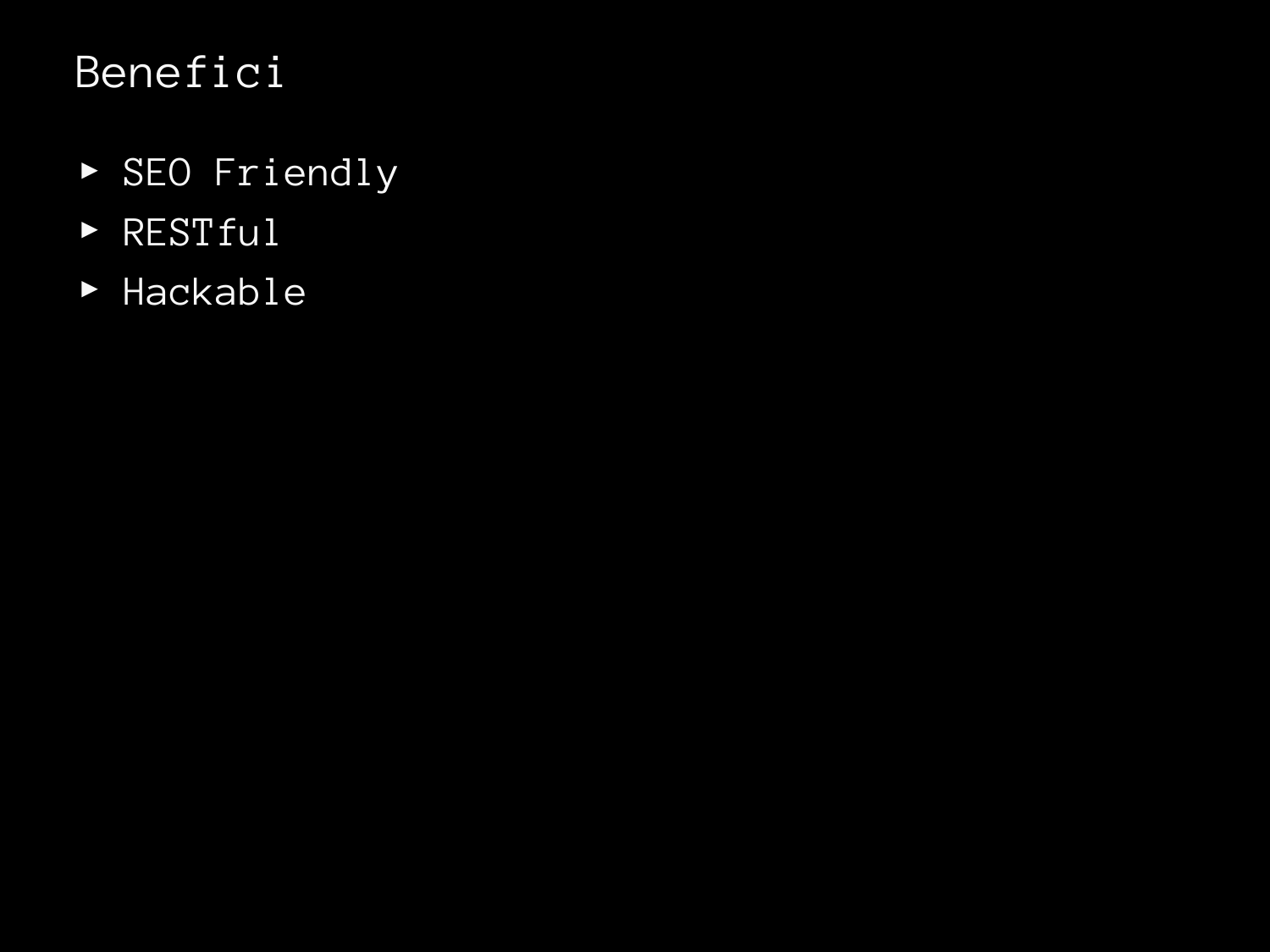

# Benefici
SEO Friendly
RESTful
Hackable
11